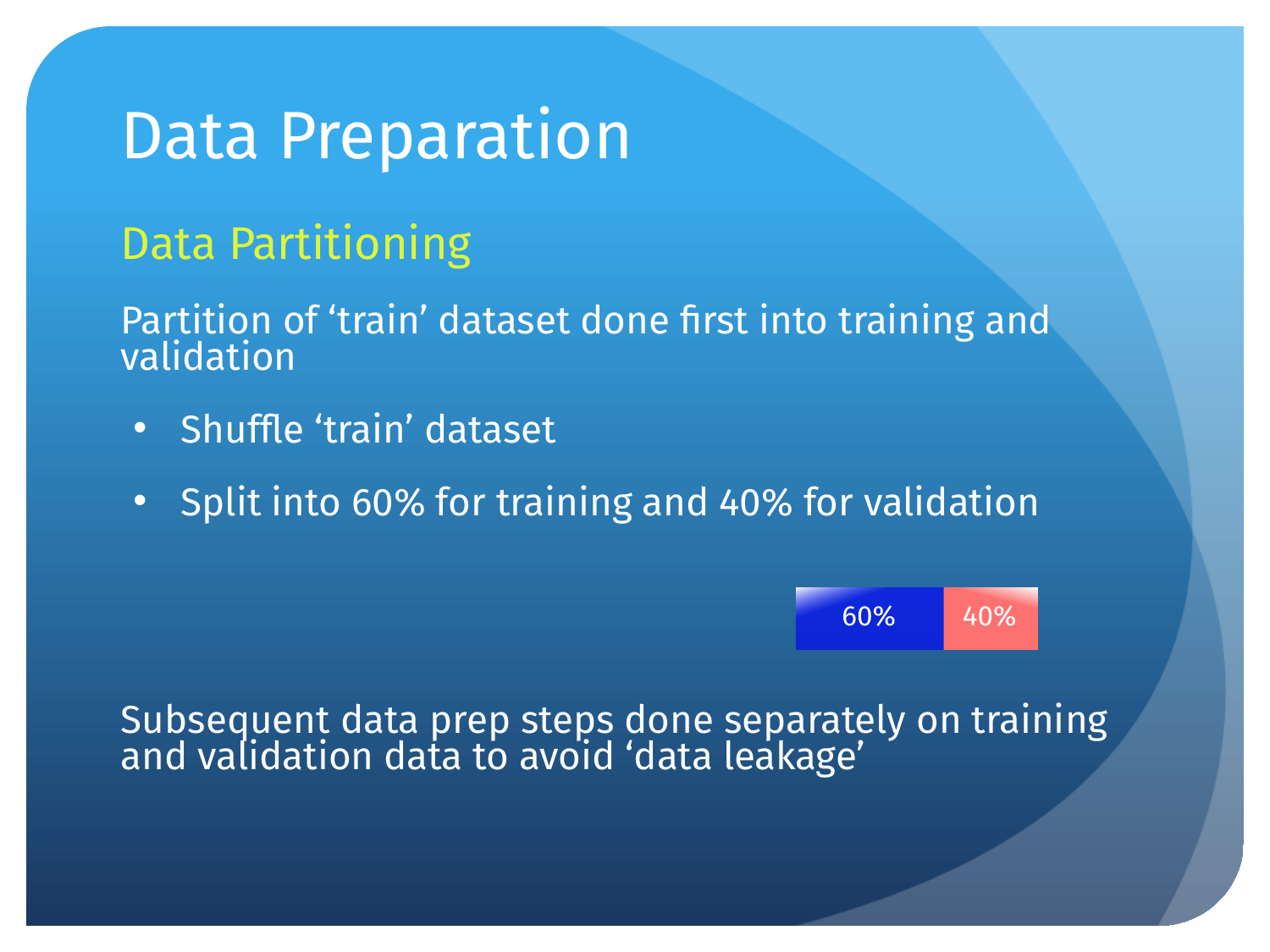

# Data Preparation
Data Partitioning
Partition of ‘train’ dataset done first into training and validation
Shuffle ‘train’ dataset
Split into 60% for training and 40% for validation

Subsequent data prep steps done separately on training and validation data to avoid ‘data leakage’
    60%         40%